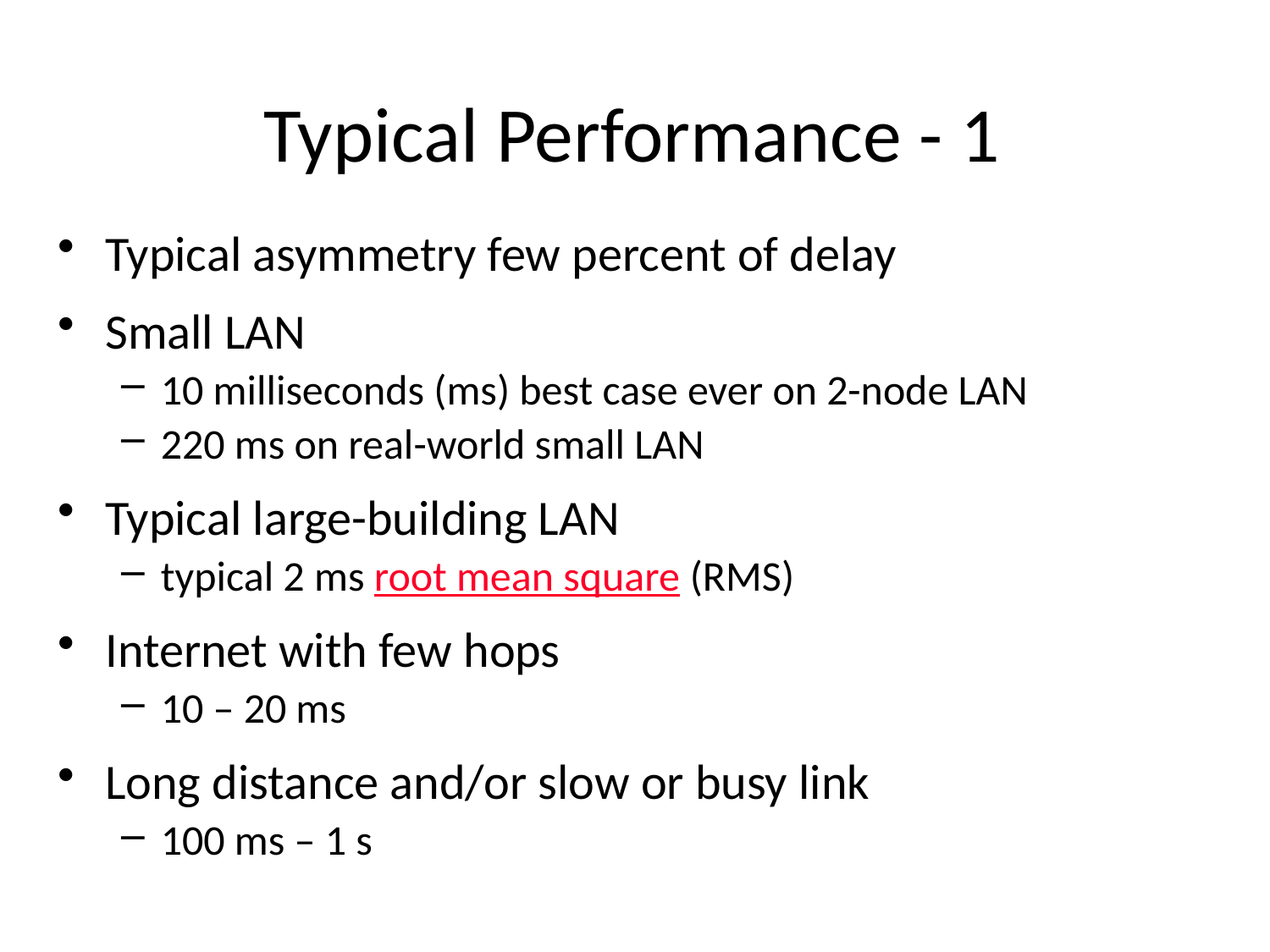

# Typical Performance - 1
Typical asymmetry few percent of delay
Small LAN
10 milliseconds (ms) best case ever on 2-node LAN
220 ms on real-world small LAN
Typical large-building LAN
typical 2 ms root mean square (RMS)
Internet with few hops
10 – 20 ms
Long distance and/or slow or busy link
100 ms – 1 s